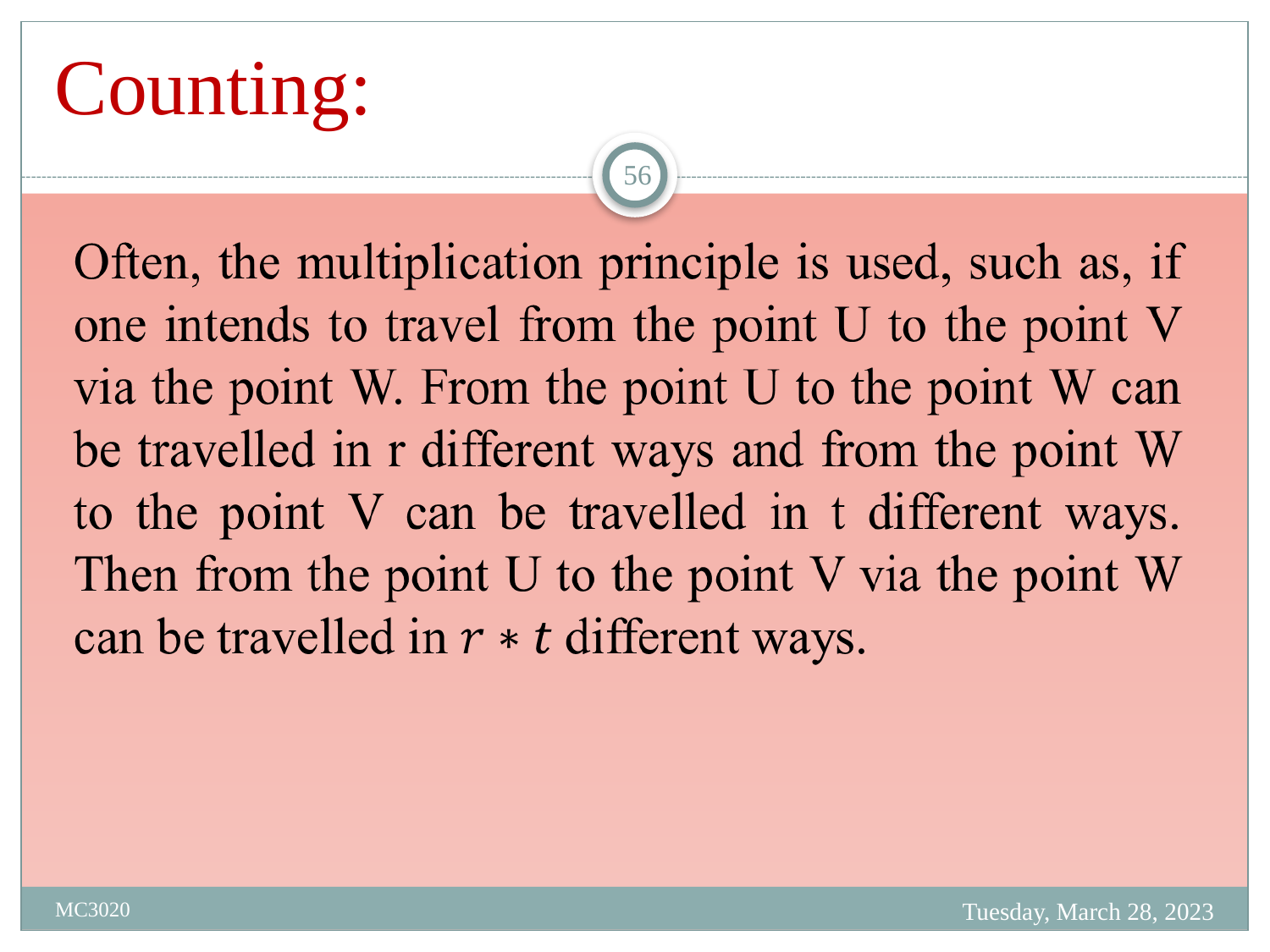

# Counting:
56

Tuesday, March 28, 2023
MC3020